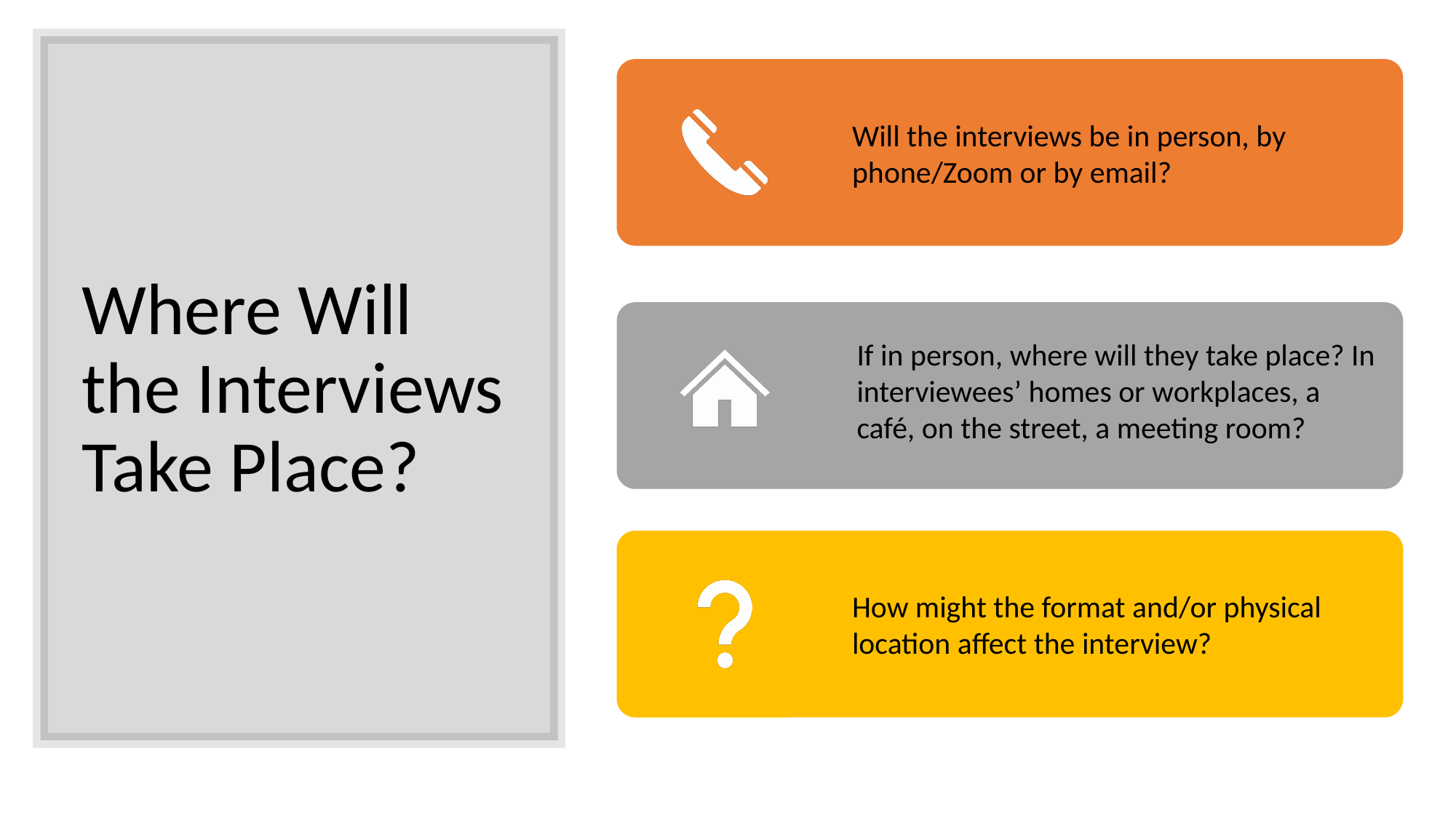

Will the interviews be in person, by phone/Zoom or by email?
If in person, where will they take place? In interviewees’ homes or workplaces, a café, on the street, a meeting room?

How might the format and/or physical location affect the interview?
# Where Will the Interviews Take Place?